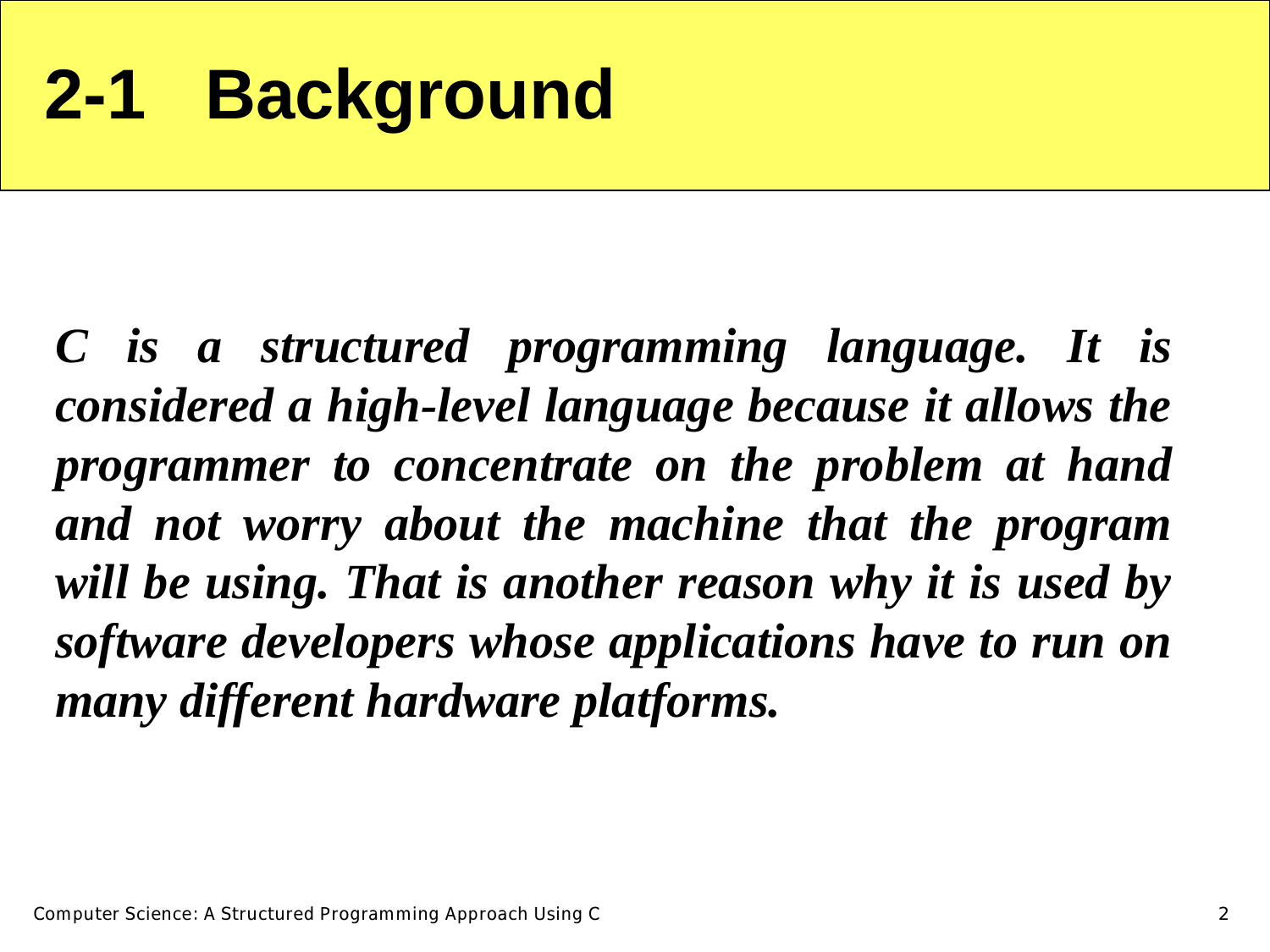

2-1   Background
C is a structured programming language. It is considered a high-level language because it allows the programmer to concentrate on the problem at hand and not worry about the machine that the program will be using. That is another reason why it is used by software developers whose applications have to run on many different hardware platforms.
Computer Science: A Structured Programming Approach Using C
2